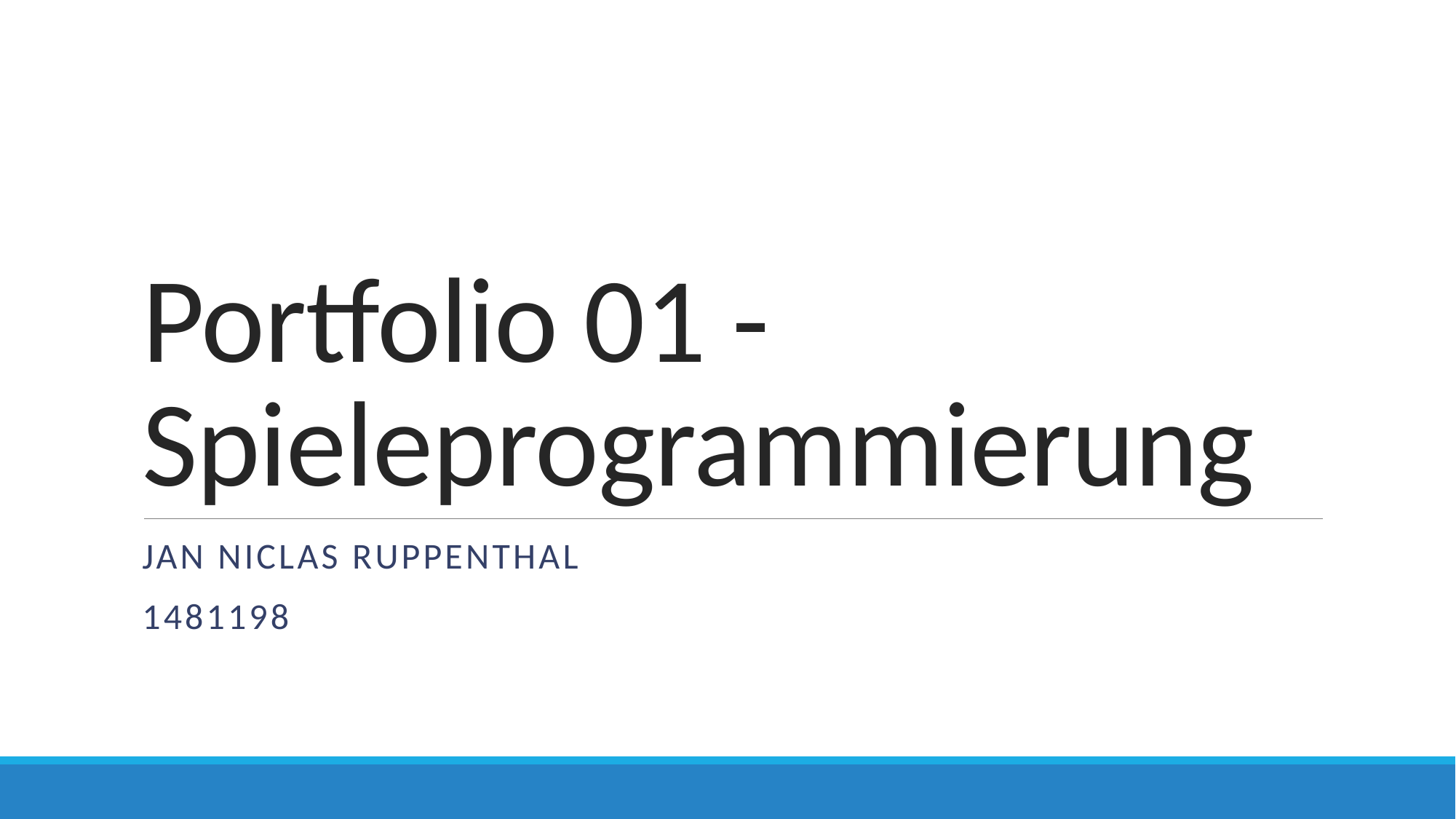

# Portfolio 01 - Spieleprogrammierung
Jan Niclas Ruppenthal
1481198